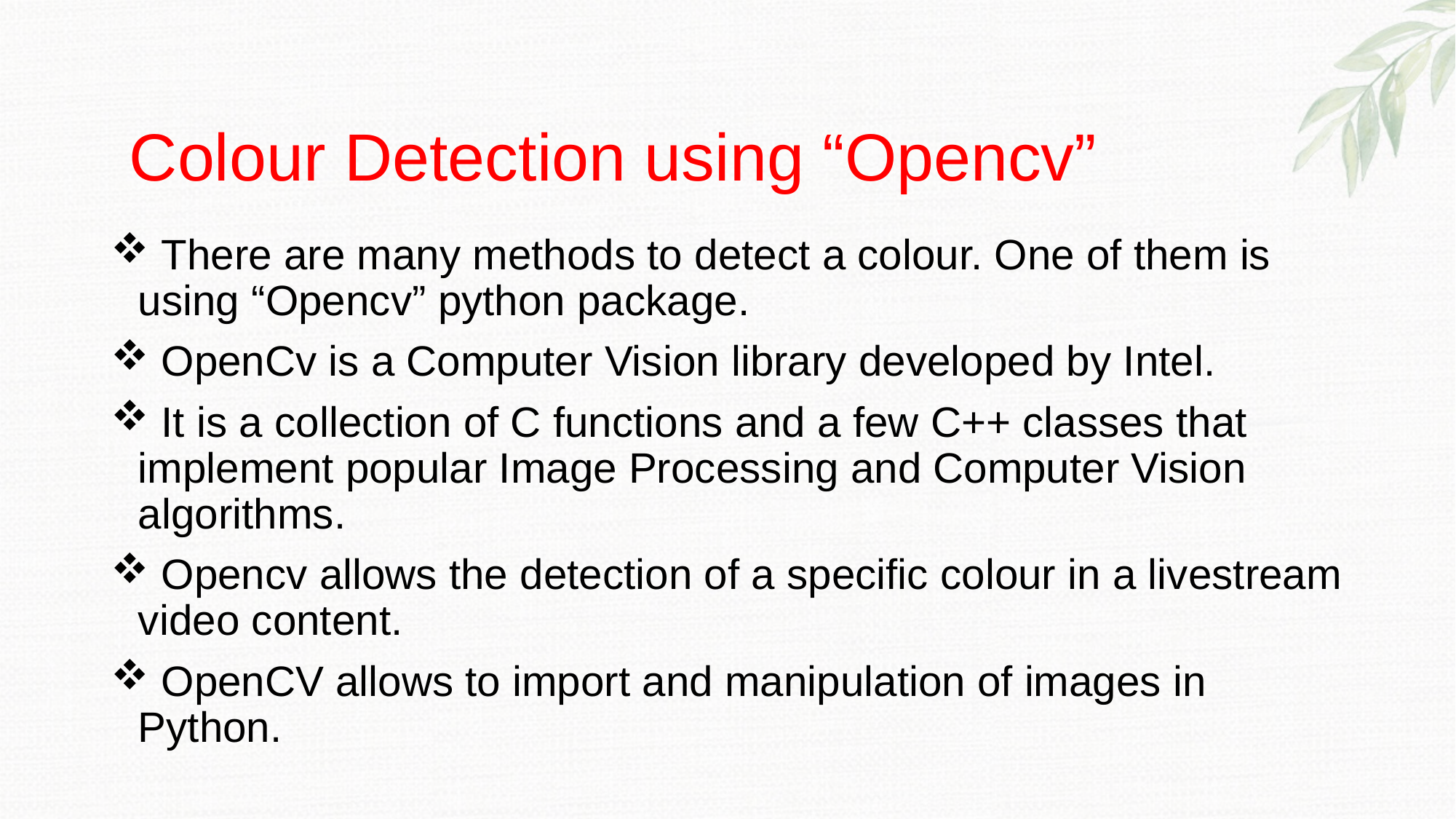

# Colour Detection using “Opencv”
 There are many methods to detect a colour. One of them is using “Opencv” python package.
 OpenCv is a Computer Vision library developed by Intel.
 It is a collection of C functions and a few C++ classes that implement popular Image Processing and Computer Vision algorithms.
 Opencv allows the detection of a specific colour in a livestream video content.
 OpenCV allows to import and manipulation of images in Python.